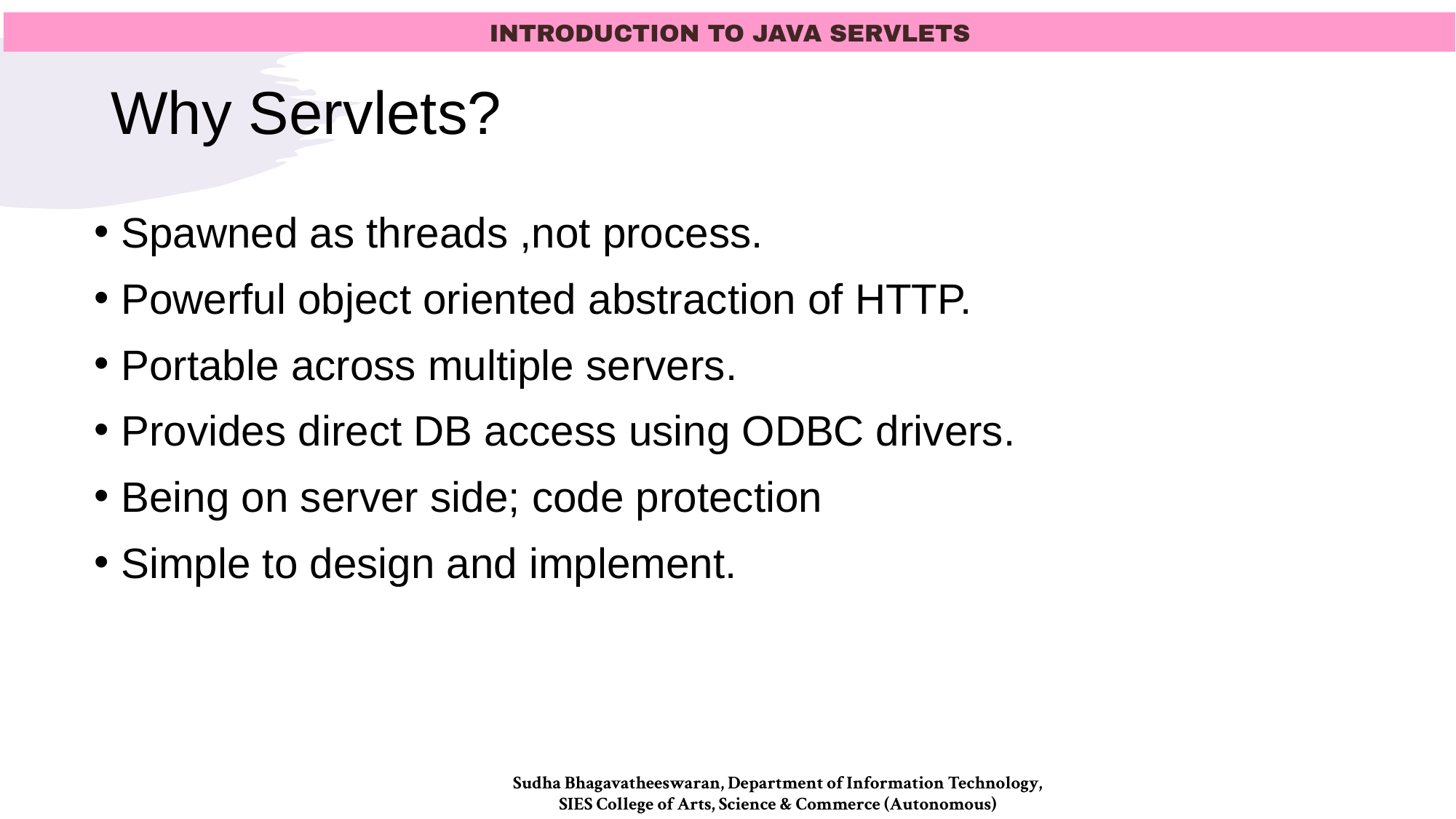

INTRODUCTION TO JAVA SERVLETS
# Why Servlets?
Spawned as threads ,not process.
Powerful object oriented abstraction of HTTP.
Portable across multiple servers.
Provides direct DB access using ODBC drivers.
Being on server side; code protection
Simple to design and implement.

Sudha Bhagavatheeswaran, Department of Information Technology,
SIES College of Arts, Science & Commerce (Autonomous)